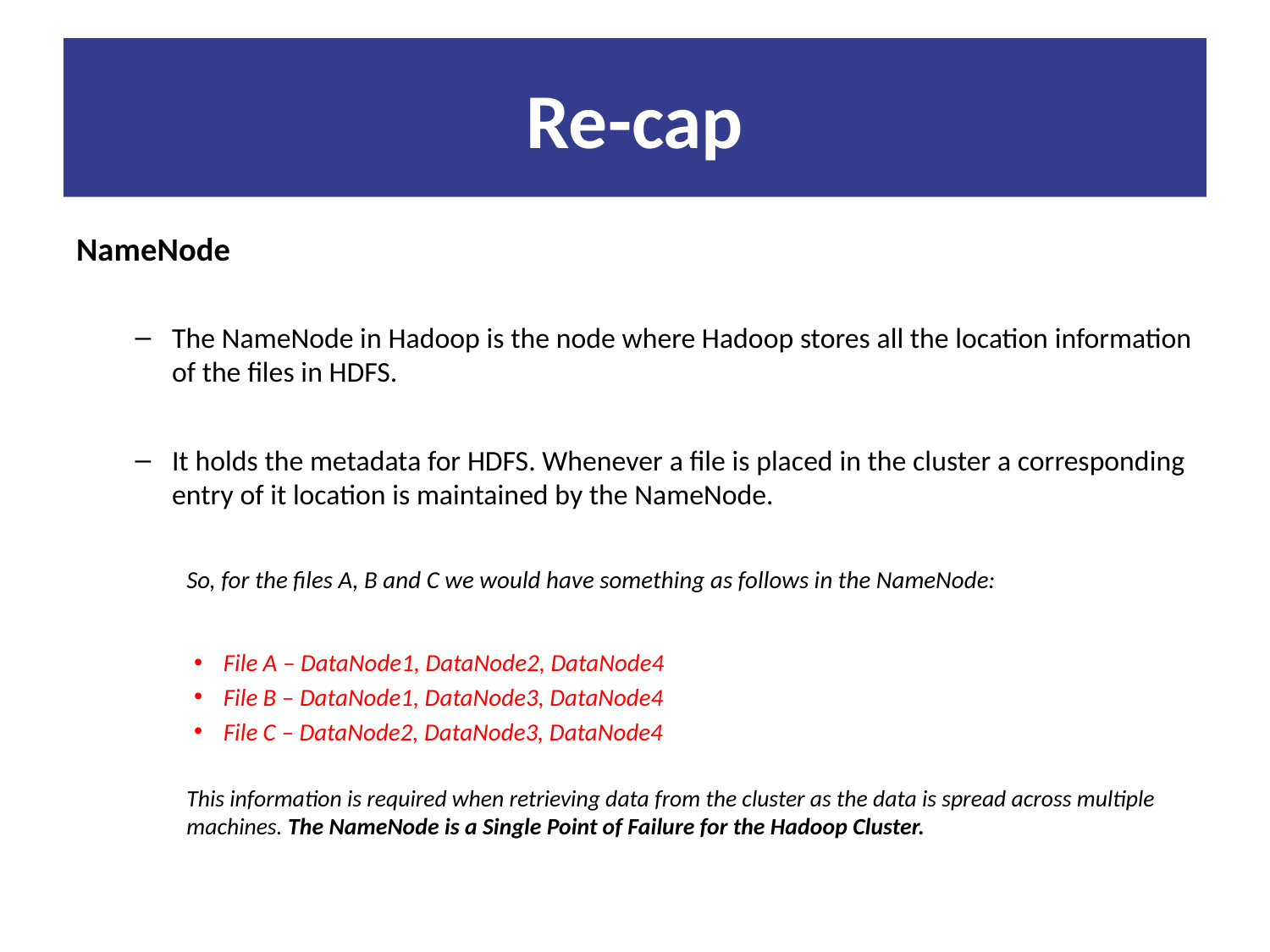

# Re-cap
NameNode

The NameNode in Hadoop is the node where Hadoop stores all the location information of the files in HDFS.

It holds the metadata for HDFS. Whenever a file is placed in the cluster a corresponding entry of it location is maintained by the NameNode.

So, for the files A, B and C we would have something as follows in the NameNode:

File A – DataNode1, DataNode2, DataNode4
File B – DataNode1, DataNode3, DataNode4
File C – DataNode2, DataNode3, DataNode4

This information is required when retrieving data from the cluster as the data is spread across multiple machines. The NameNode is a Single Point of Failure for the Hadoop Cluster.